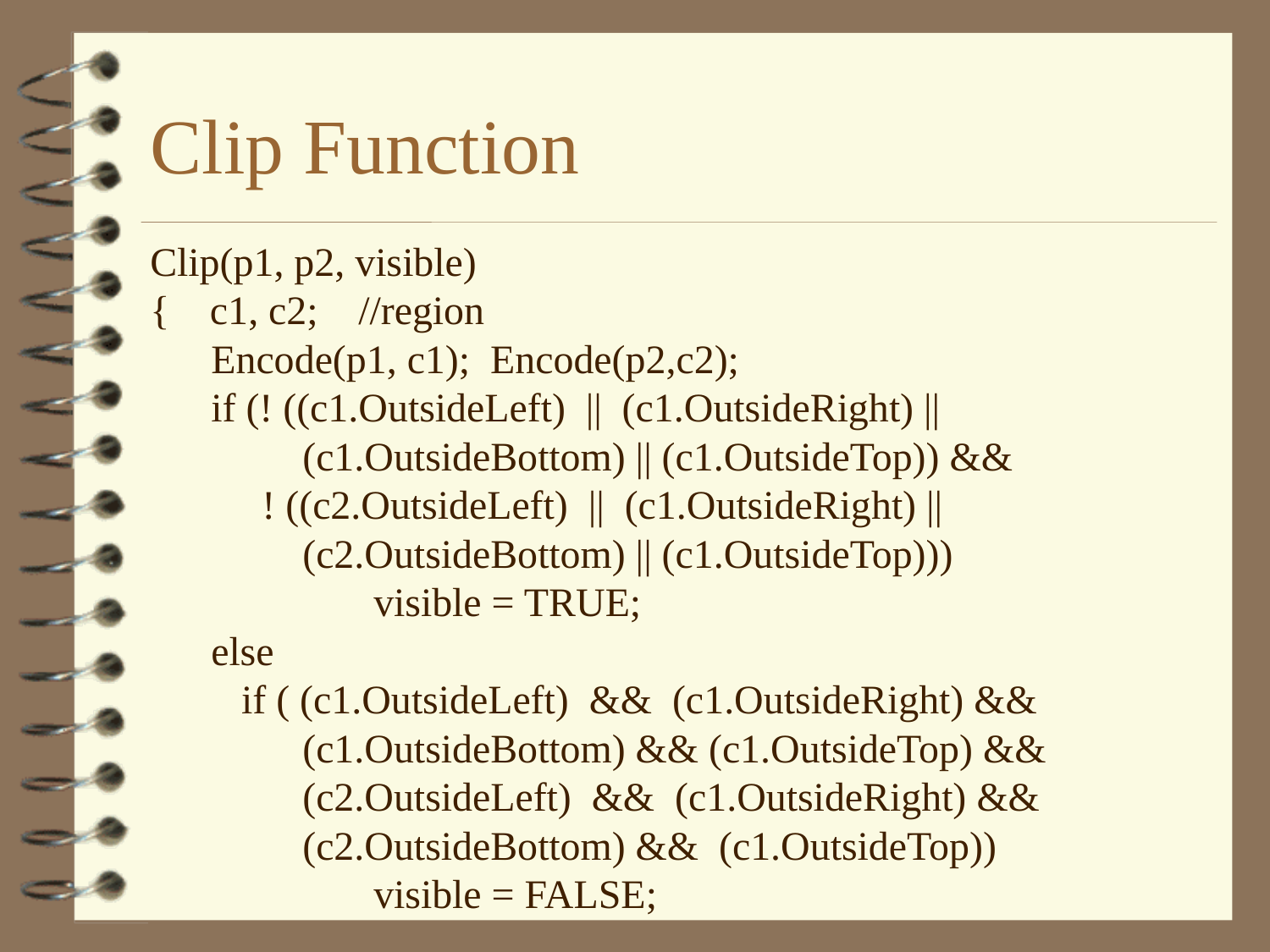

# Clip Function
Clip(p1, p2, visible)
{    c1, c2;    //region
      Encode(p1, c1);  Encode(p2,c2);
      if (! ((c1.OutsideLeft)  ||  (c1.OutsideRight) ||
               (c1.OutsideBottom) || (c1.OutsideTop)) &&
           ! ((c2.OutsideLeft)  ||  (c1.OutsideRight) ||
               (c2.OutsideBottom) || (c1.OutsideTop)))
                      visible = TRUE;
      else
         if ( (c1.OutsideLeft)  &&  (c1.OutsideRight) &&
               (c1.OutsideBottom) && (c1.OutsideTop) &&
               (c2.OutsideLeft)  &&  (c1.OutsideRight) &&
               (c2.OutsideBottom) &&  (c1.OutsideTop))
                      visible = FALSE;